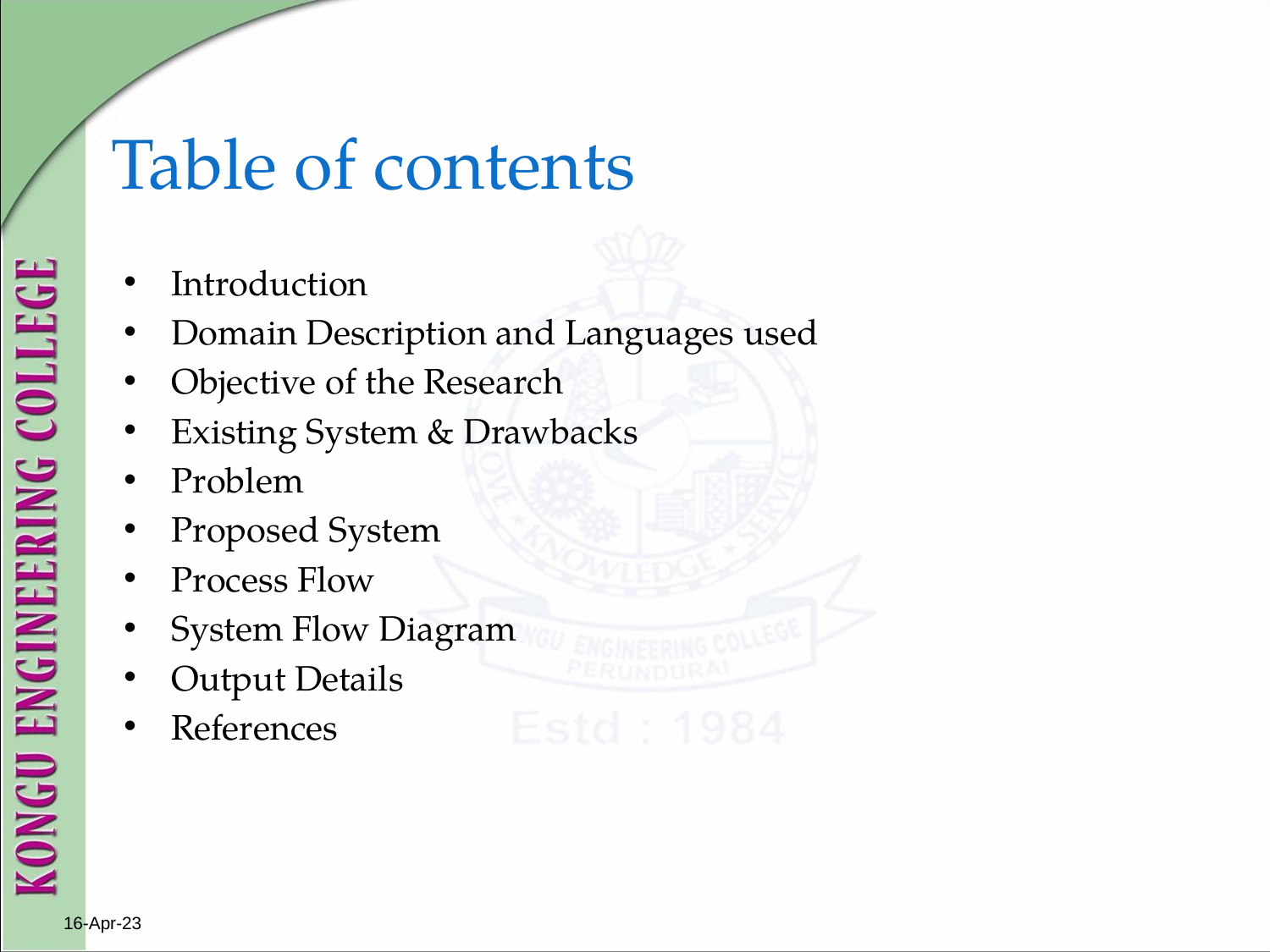

Table of contents
Introduction
Domain Description and Languages used
Objective of the Research
Existing System & Drawbacks
Problem
Proposed System
Process Flow
System Flow Diagram
Output Details
References

16-Apr-23